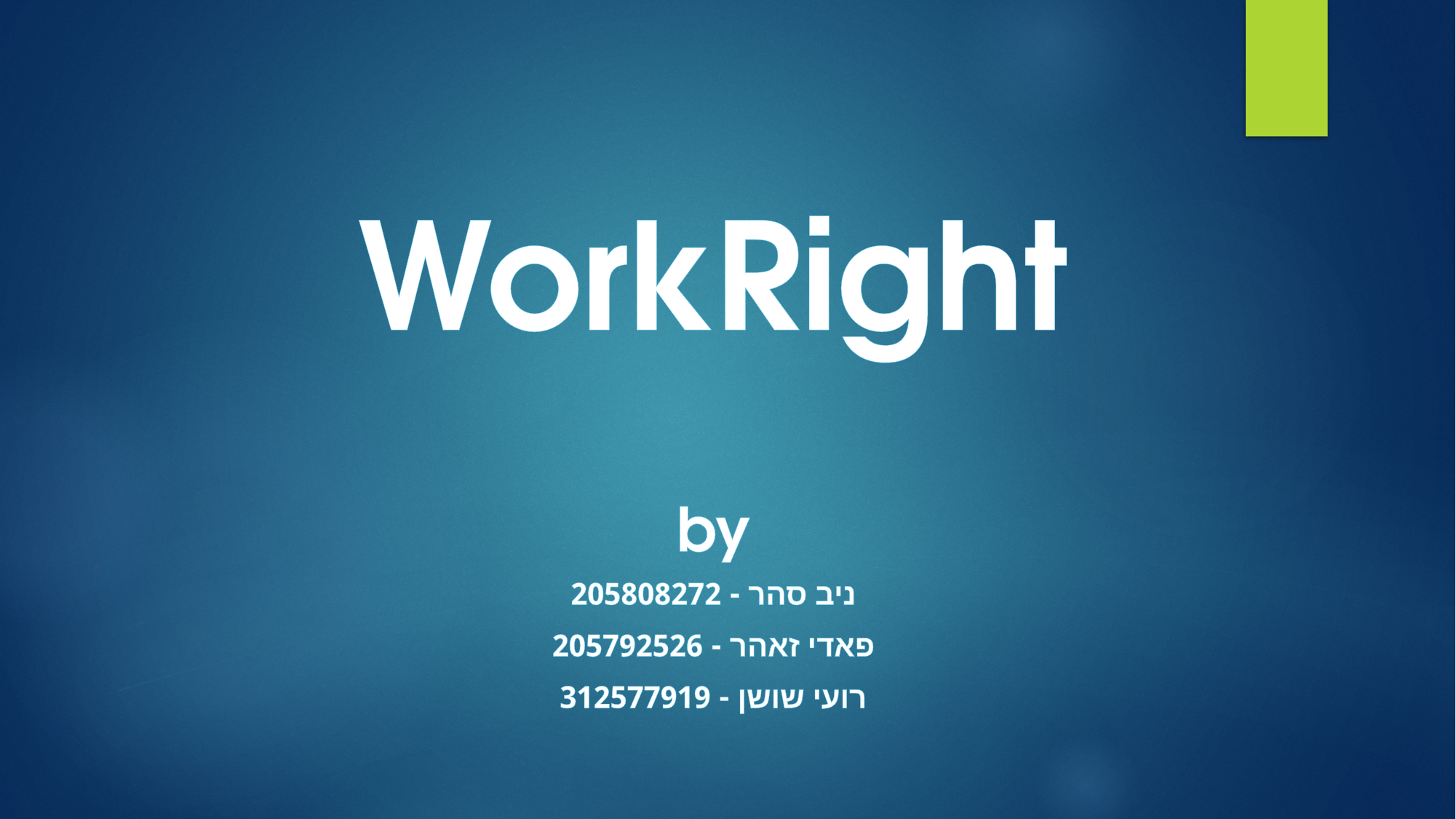

# WorkRight by
ניב סהר - 205808272
פאדי זאהר - 205792526
רועי שושן - 312577919